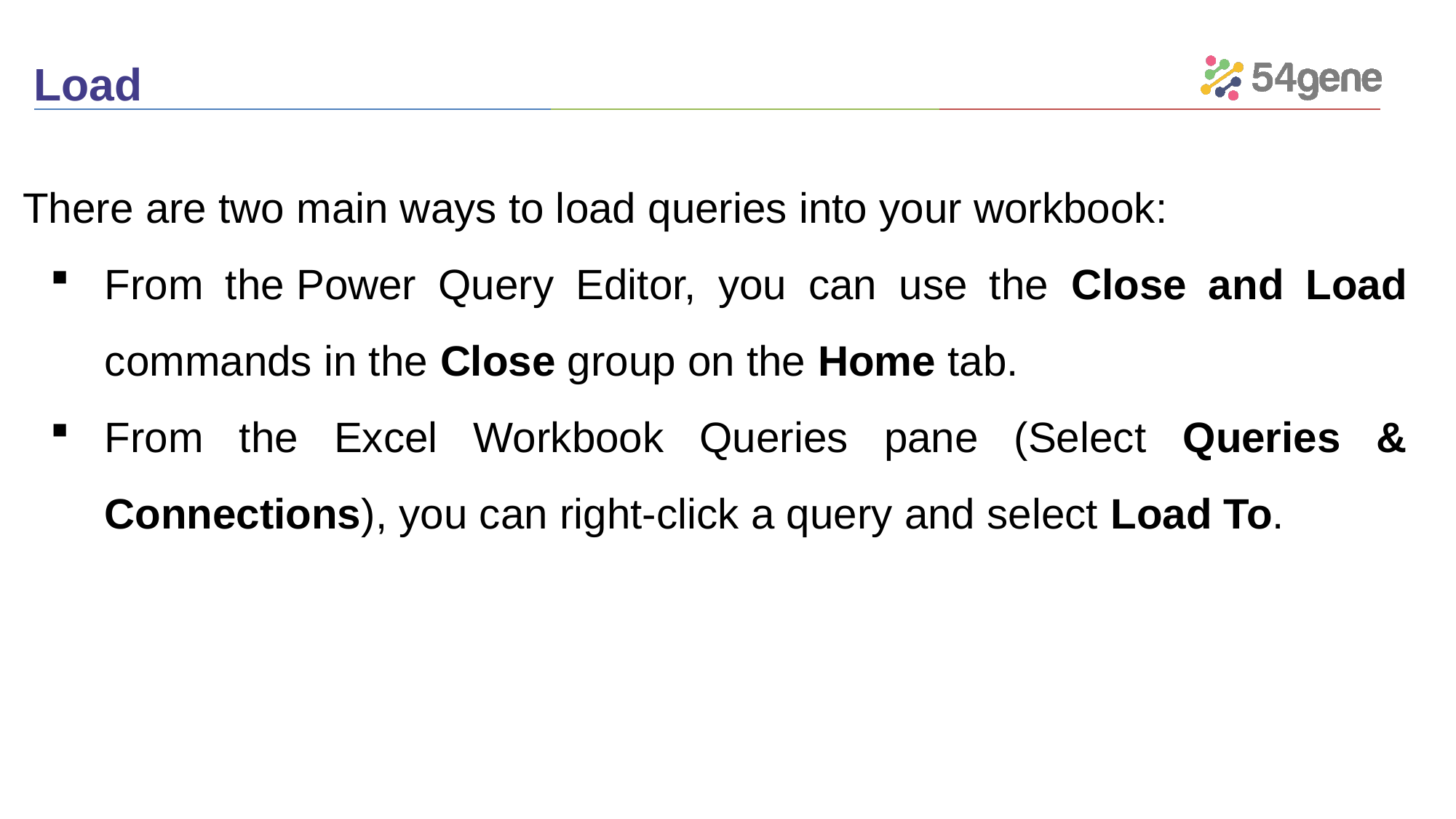

# Load
There are two main ways to load queries into your workbook:
From the Power Query Editor, you can use the Close and Load commands in the Close group on the Home tab.
From the Excel Workbook Queries pane (Select Queries & Connections), you can right-click a query and select Load To.